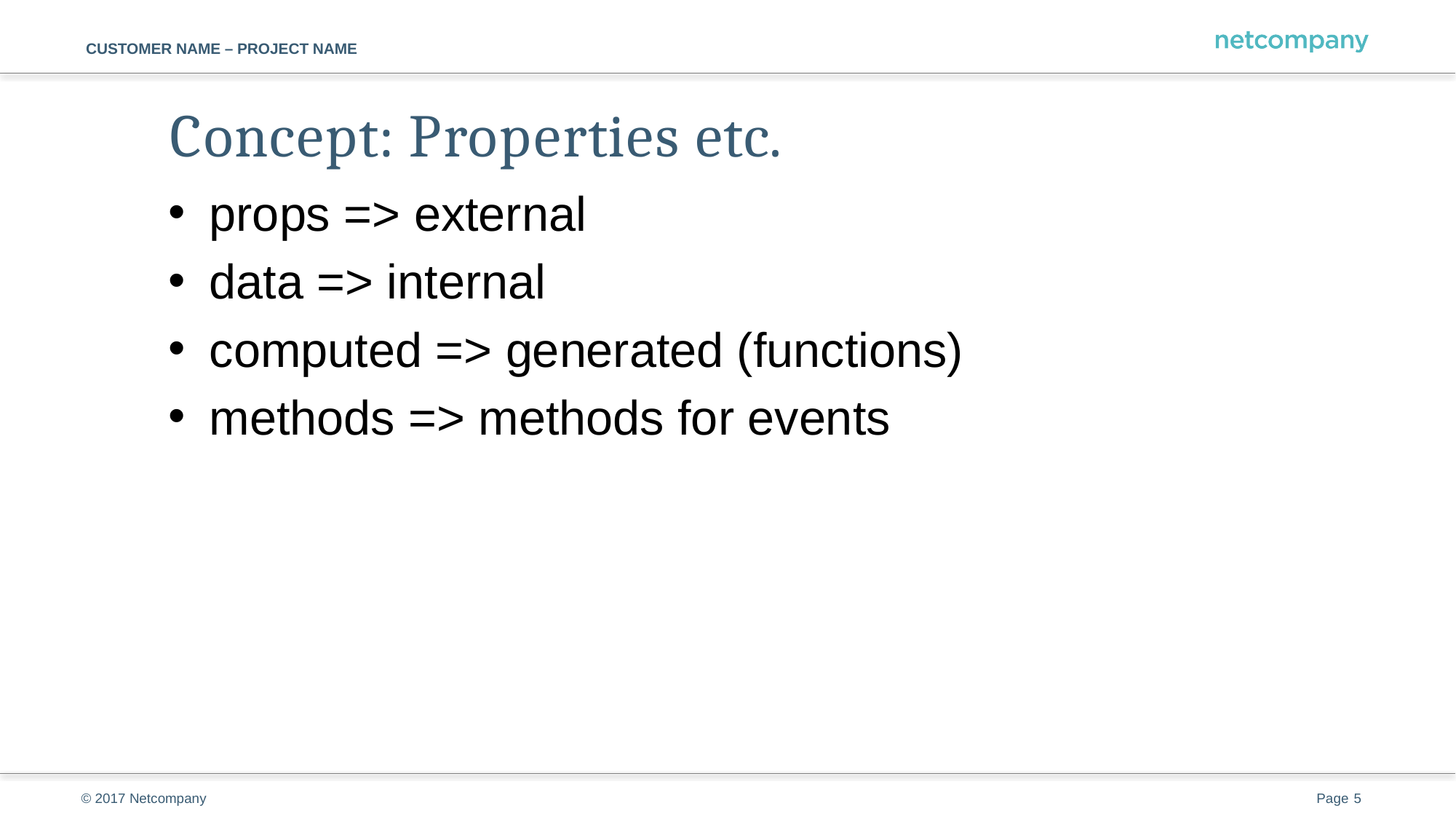

# Concept: Properties etc.
props => external
data => internal
computed => generated (functions)
methods => methods for events